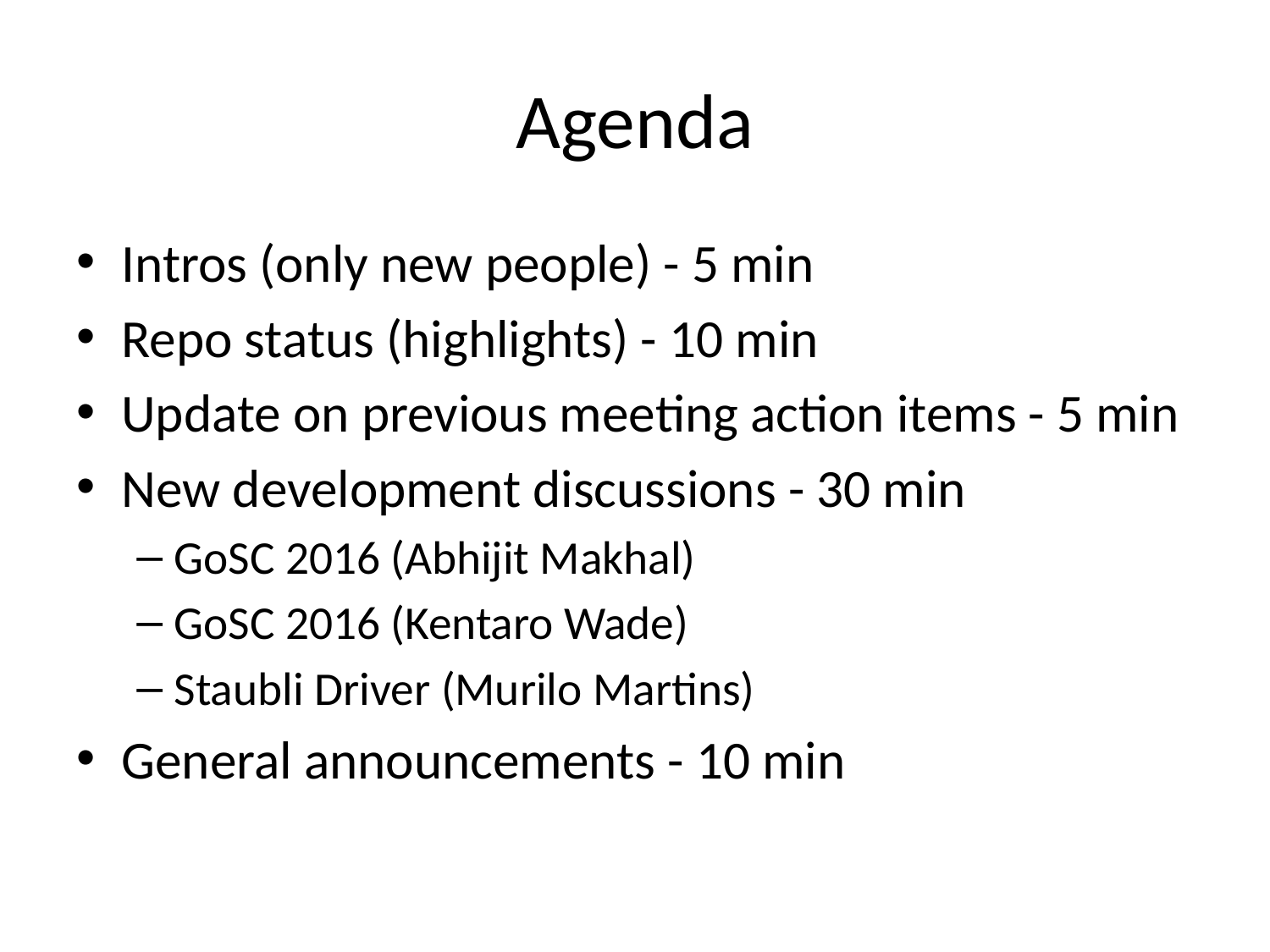

# Agenda
Intros (only new people) - 5 min
Repo status (highlights) - 10 min
Update on previous meeting action items - 5 min
New development discussions - 30 min
GoSC 2016 (Abhijit Makhal)
GoSC 2016 (Kentaro Wade)
Staubli Driver (Murilo Martins)
General announcements - 10 min